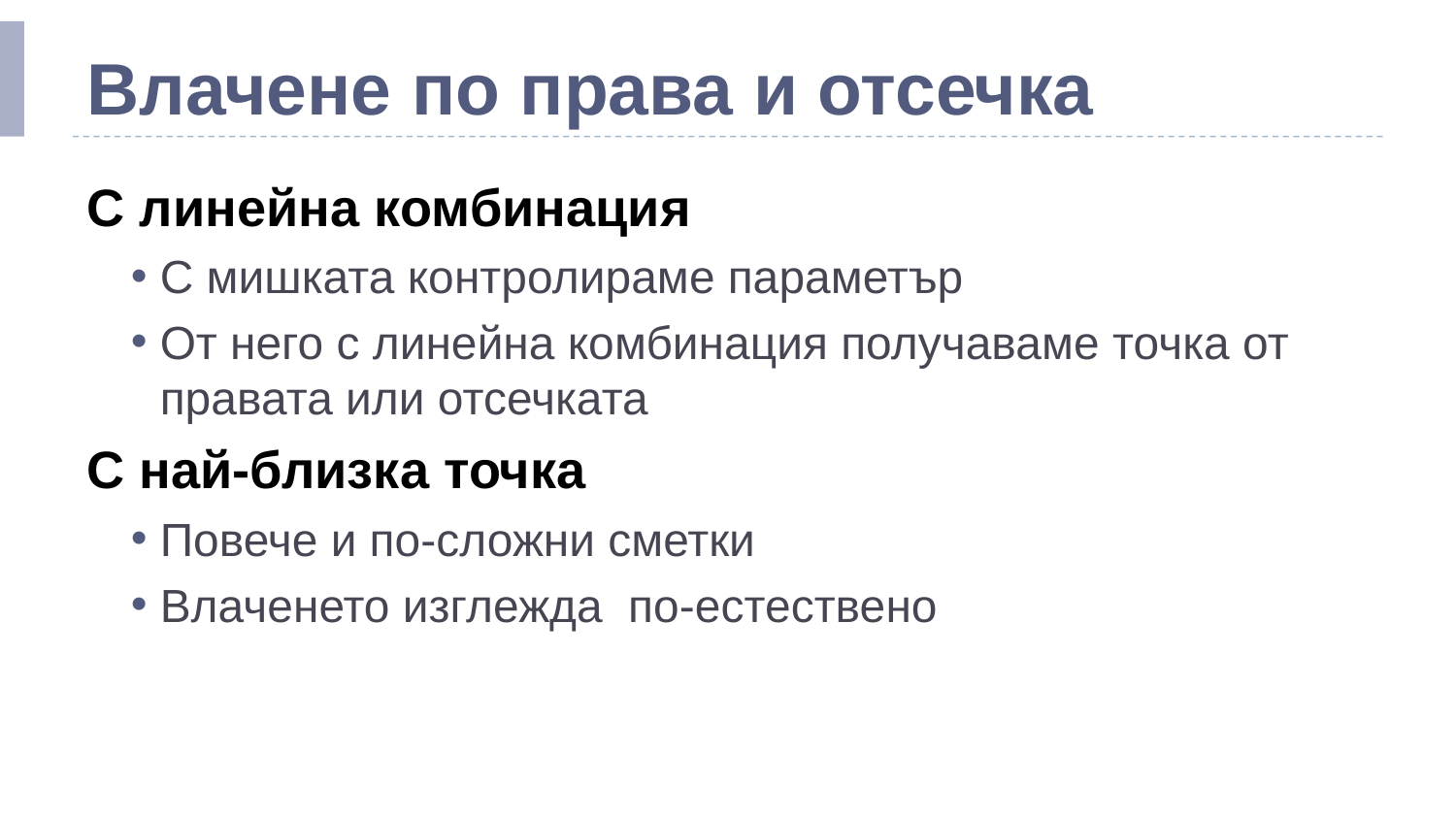

# Влачене по права и отсечка
С линейна комбинация
С мишката контролираме параметър
От него с линейна комбинация получаваме точка от правата или отсечката
С най-близка точка
Повече и по-сложни сметки
Влаченето изглежда  по-естествено